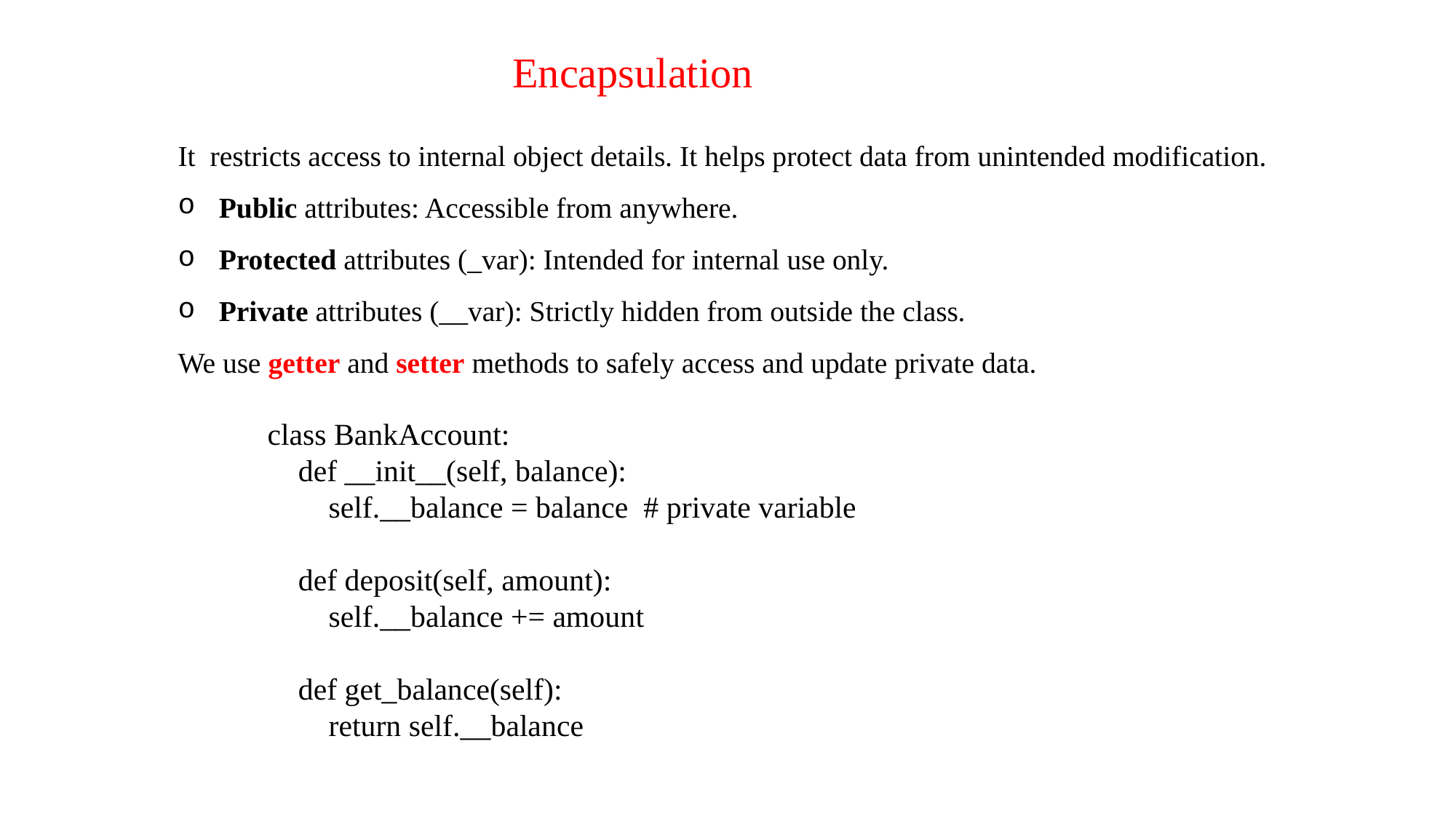

# Encapsulation
It  restricts access to internal object details. It helps protect data from unintended modification.
Public attributes: Accessible from anywhere.
Protected attributes (_var): Intended for internal use only.
Private attributes (__var): Strictly hidden from outside the class.
We use getter and setter methods to safely access and update private data.
class BankAccount:
    def __init__(self, balance):
        self.__balance = balance  # private variable

    def deposit(self, amount):
        self.__balance += amount

    def get_balance(self):
        return self.__balance